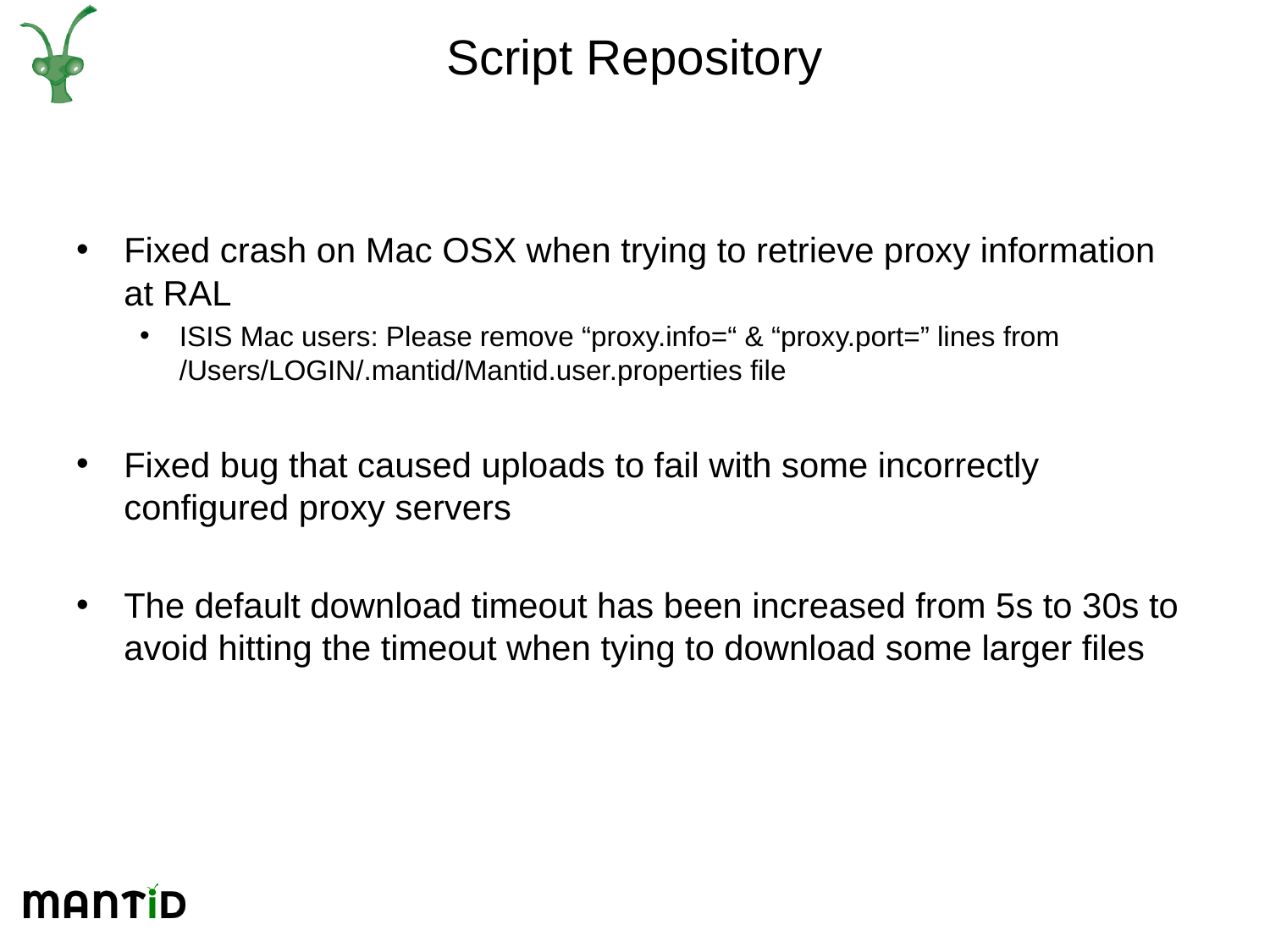

# Script Repository

Fixed crash on Mac OSX when trying to retrieve proxy information at RAL
ISIS Mac users: Please remove “proxy.info=“ & “proxy.port=” lines from /Users/LOGIN/.mantid/Mantid.user.properties file

Fixed bug that caused uploads to fail with some incorrectly configured proxy servers

The default download timeout has been increased from 5s to 30s to avoid hitting the timeout when tying to download some larger files